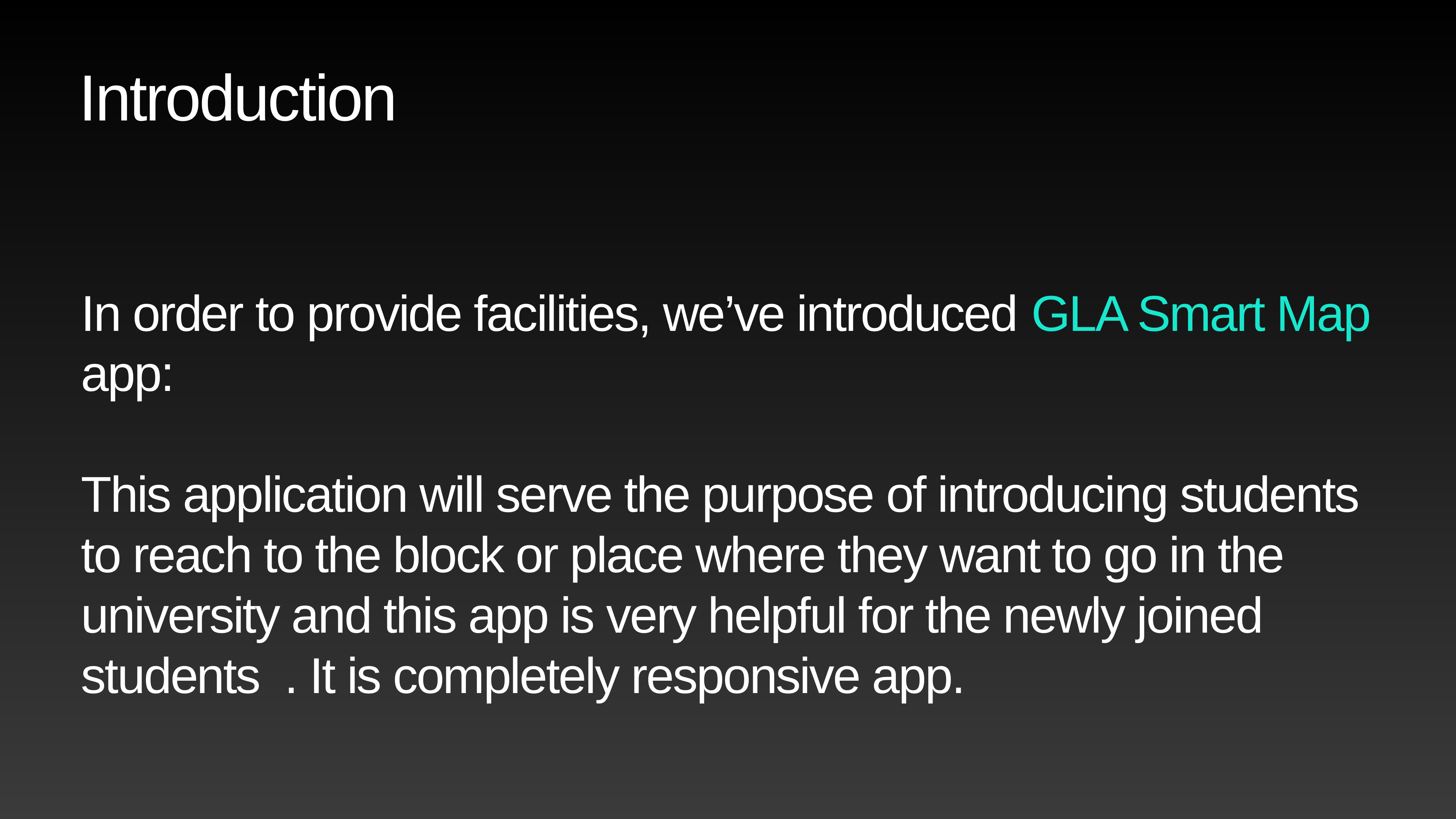

Introduction
In order to provide facilities, we’ve introduced GLA Smart Map app:

This application will serve the purpose of introducing students to reach to the block or place where they want to go in the university and this app is very helpful for the newly joined students  . It is completely responsive app.
4